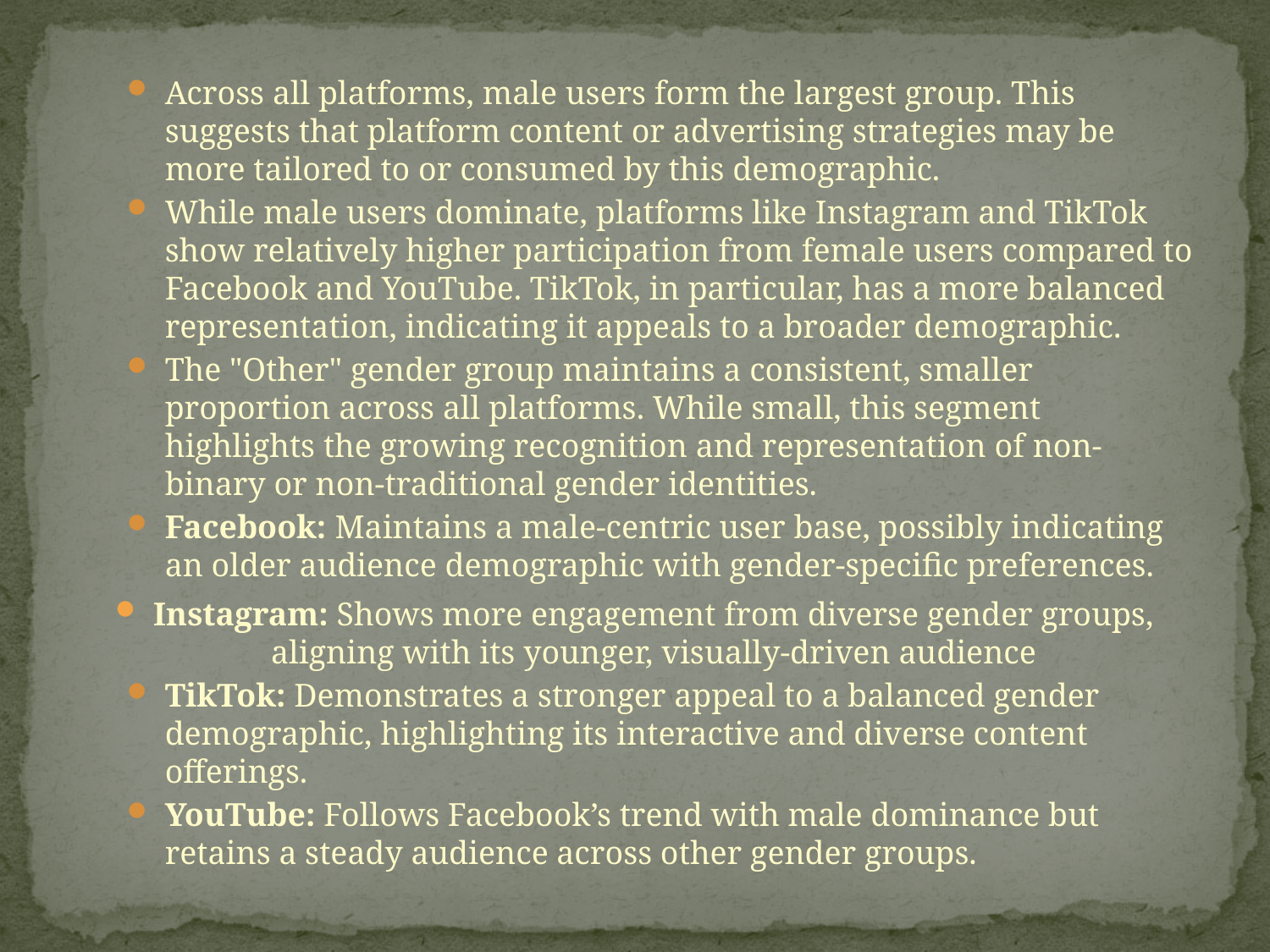

Across all platforms, male users form the largest group. This suggests that platform content or advertising strategies may be more tailored to or consumed by this demographic.
While male users dominate, platforms like Instagram and TikTok show relatively higher participation from female users compared to Facebook and YouTube. TikTok, in particular, has a more balanced representation, indicating it appeals to a broader demographic.
The "Other" gender group maintains a consistent, smaller proportion across all platforms. While small, this segment highlights the growing recognition and representation of non-binary or non-traditional gender identities.
Facebook: Maintains a male-centric user base, possibly indicating an older audience demographic with gender-specific preferences.
Instagram: Shows more engagement from diverse gender groups, aligning with its younger, visually-driven audience
TikTok: Demonstrates a stronger appeal to a balanced gender demographic, highlighting its interactive and diverse content offerings.
YouTube: Follows Facebook’s trend with male dominance but retains a steady audience across other gender groups.